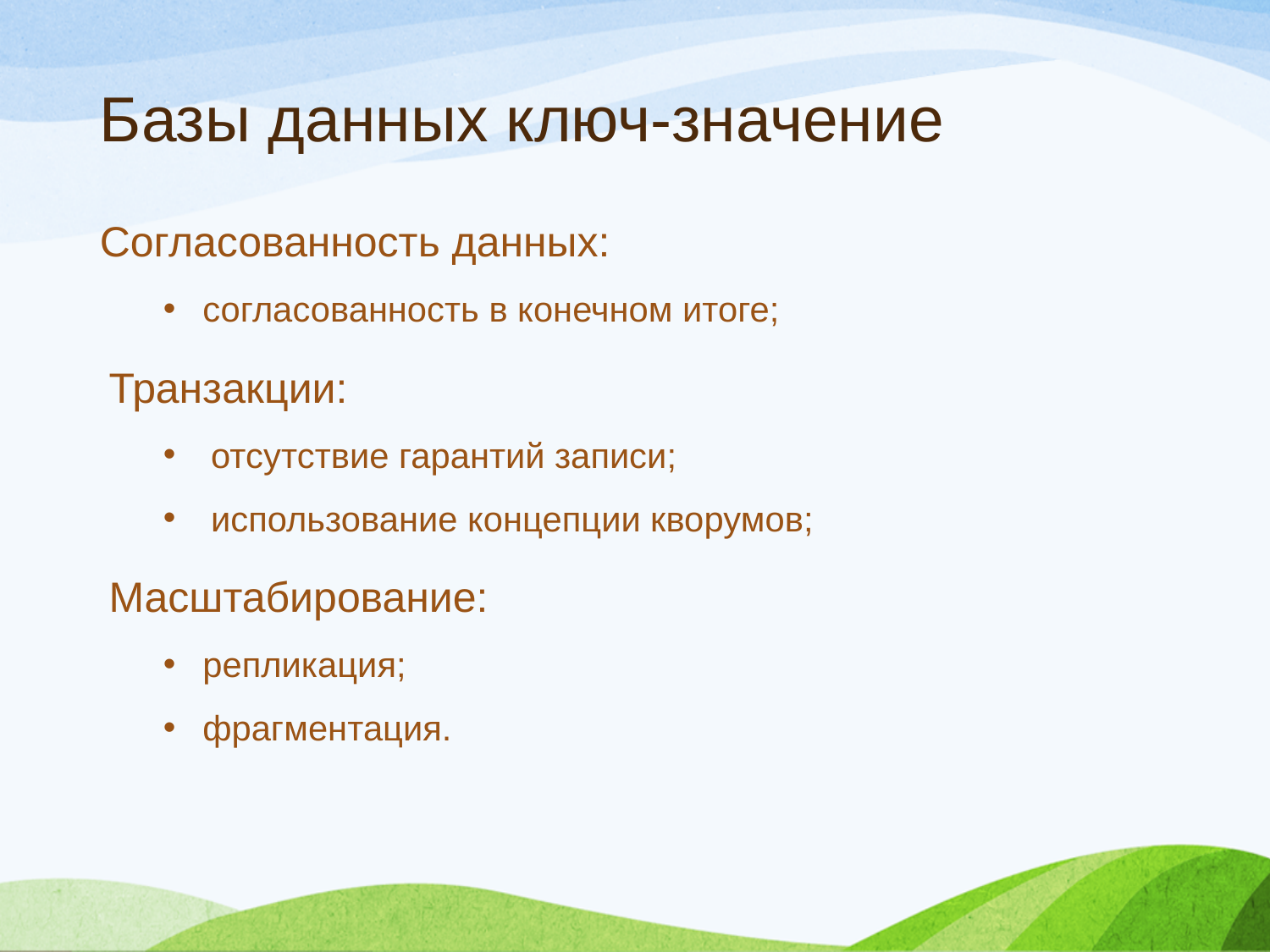

Базы данных ключ-значение
Согласованность данных:
согласованность в конечном итоге;
Транзакции:
отсутствие гарантий записи;
использование концепции кворумов;
Масштабирование:
репликация;
фрагментация.